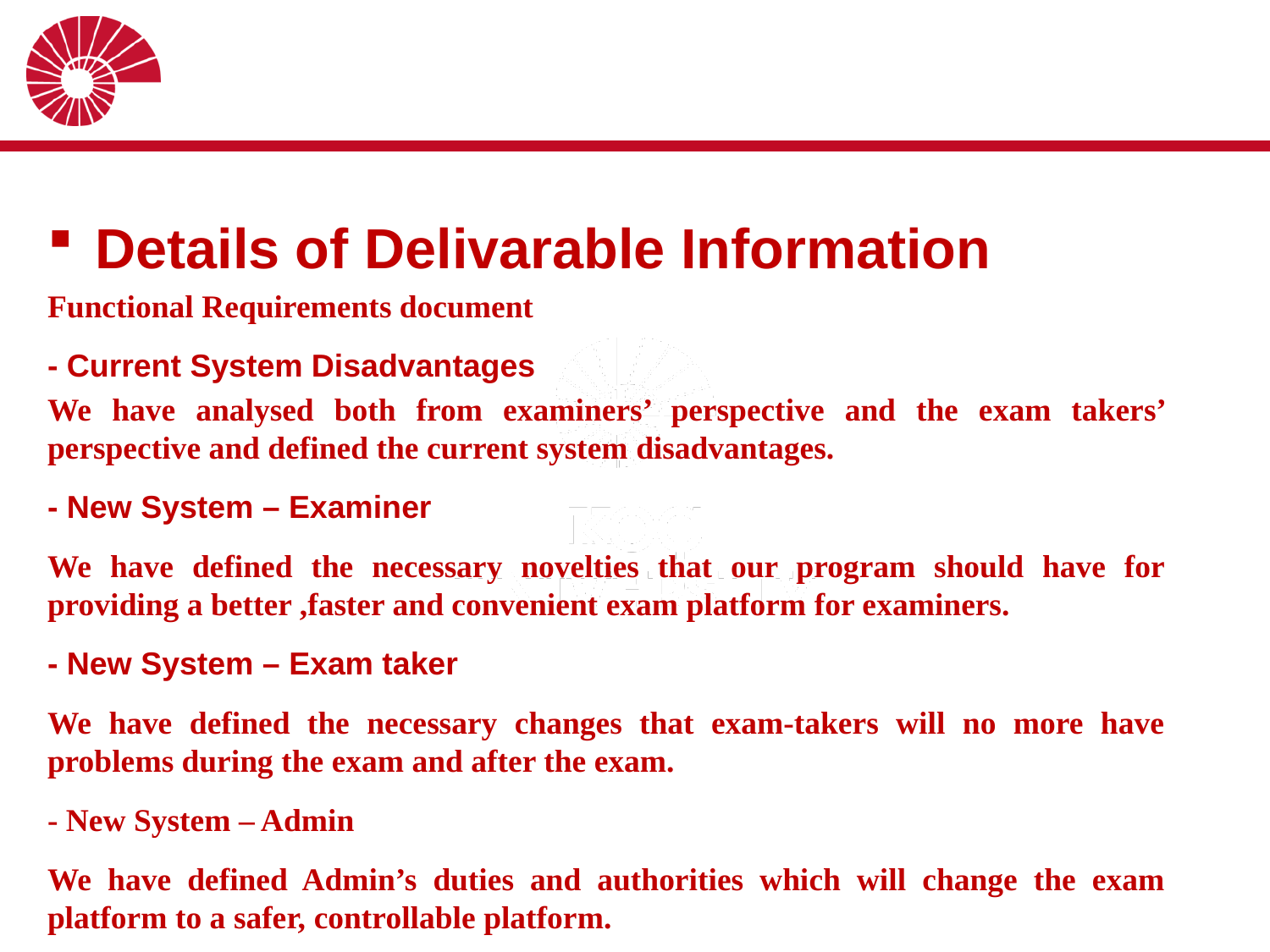

#
Details of Delivarable Information
Functional Requirements document
- Current System Disadvantages
We have analysed both from examiners’ perspective and the exam takers’ perspective and defined the current system disadvantages.
- New System – Examiner
We have defined the necessary novelties that our program should have for providing a better ,faster and convenient exam platform for examiners.
- New System – Exam taker
We have defined the necessary changes that exam-takers will no more have problems during the exam and after the exam.
- New System – Admin
We have defined Admin’s duties and authorities which will change the exam platform to a safer, controllable platform.

Technology Search document
burayazıcaz